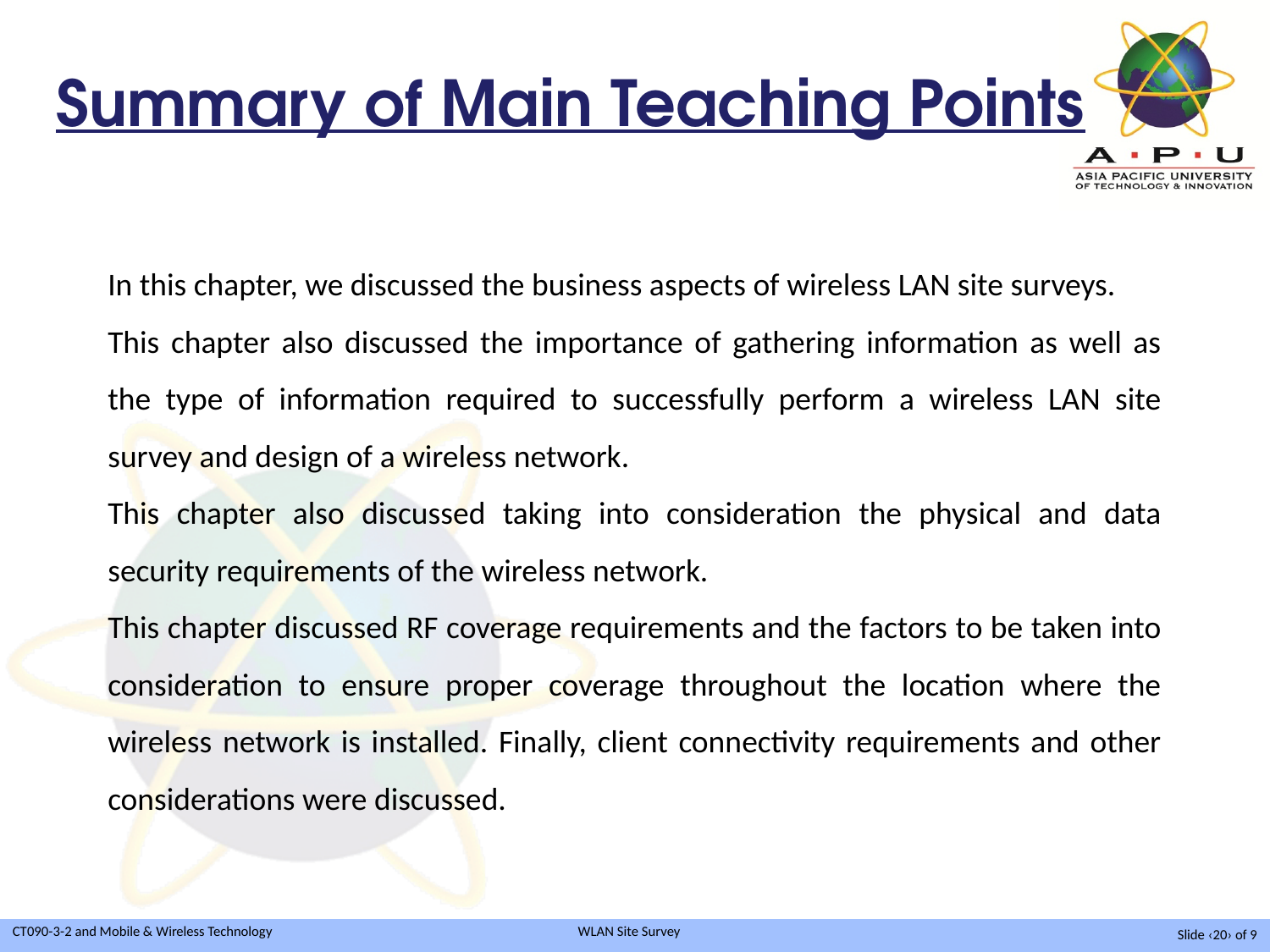

Summary of Main Teaching Points
In this chapter, we discussed the business aspects of wireless LAN site surveys.
This chapter also discussed the importance of gathering information as well as the type of information required to successfully perform a wireless LAN site survey and design of a wireless network.
This chapter also discussed taking into consideration the physical and data security requirements of the wireless network.
This chapter discussed RF coverage requirements and the factors to be taken into consideration to ensure proper coverage throughout the location where the wireless network is installed. Finally, client connectivity requirements and other considerations were discussed.
Slide ‹20› of 9